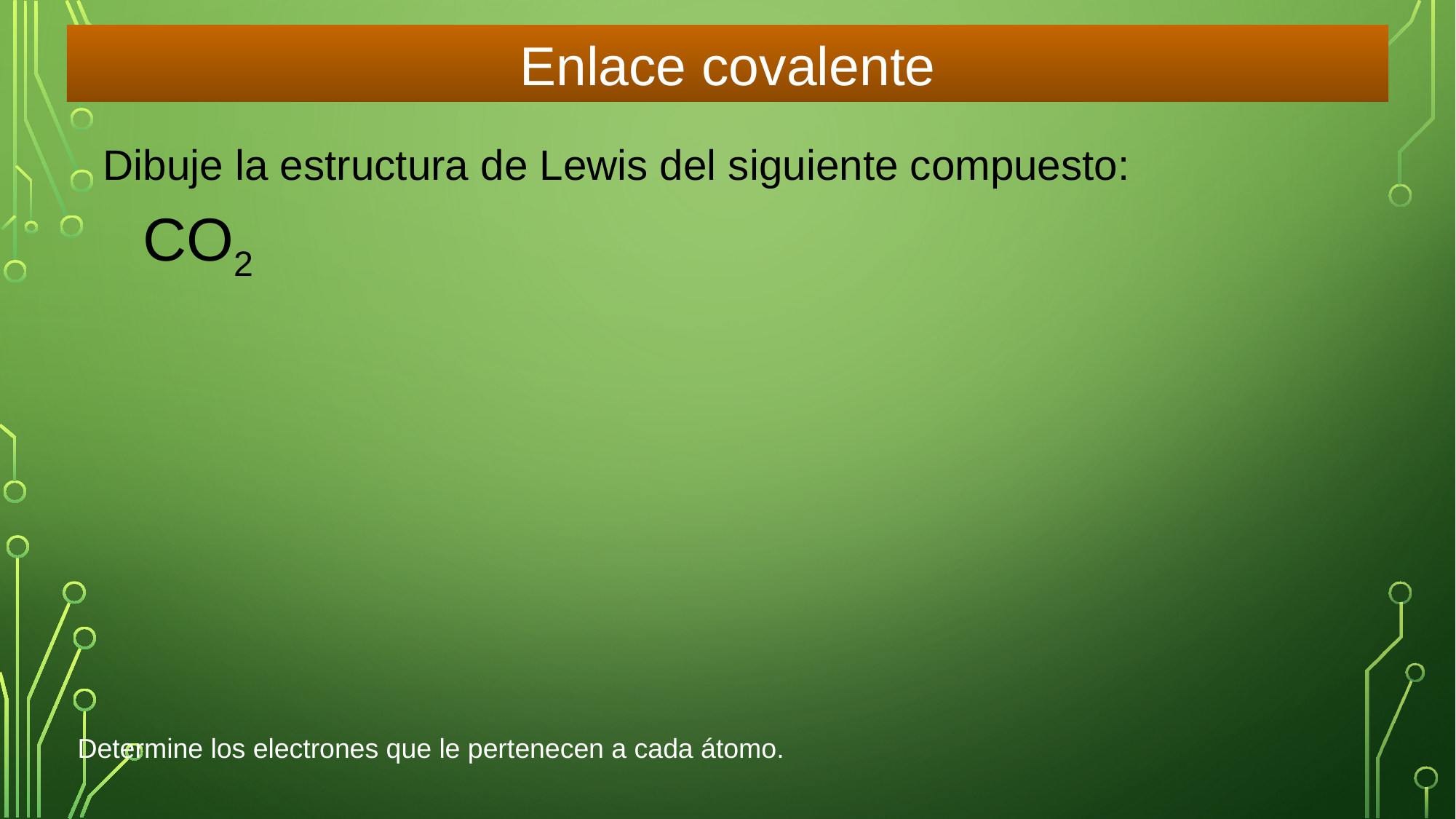

Enlace covalente
Dibuje la estructura de Lewis del siguiente compuesto:
CO2
Determine los electrones que le pertenecen a cada átomo.